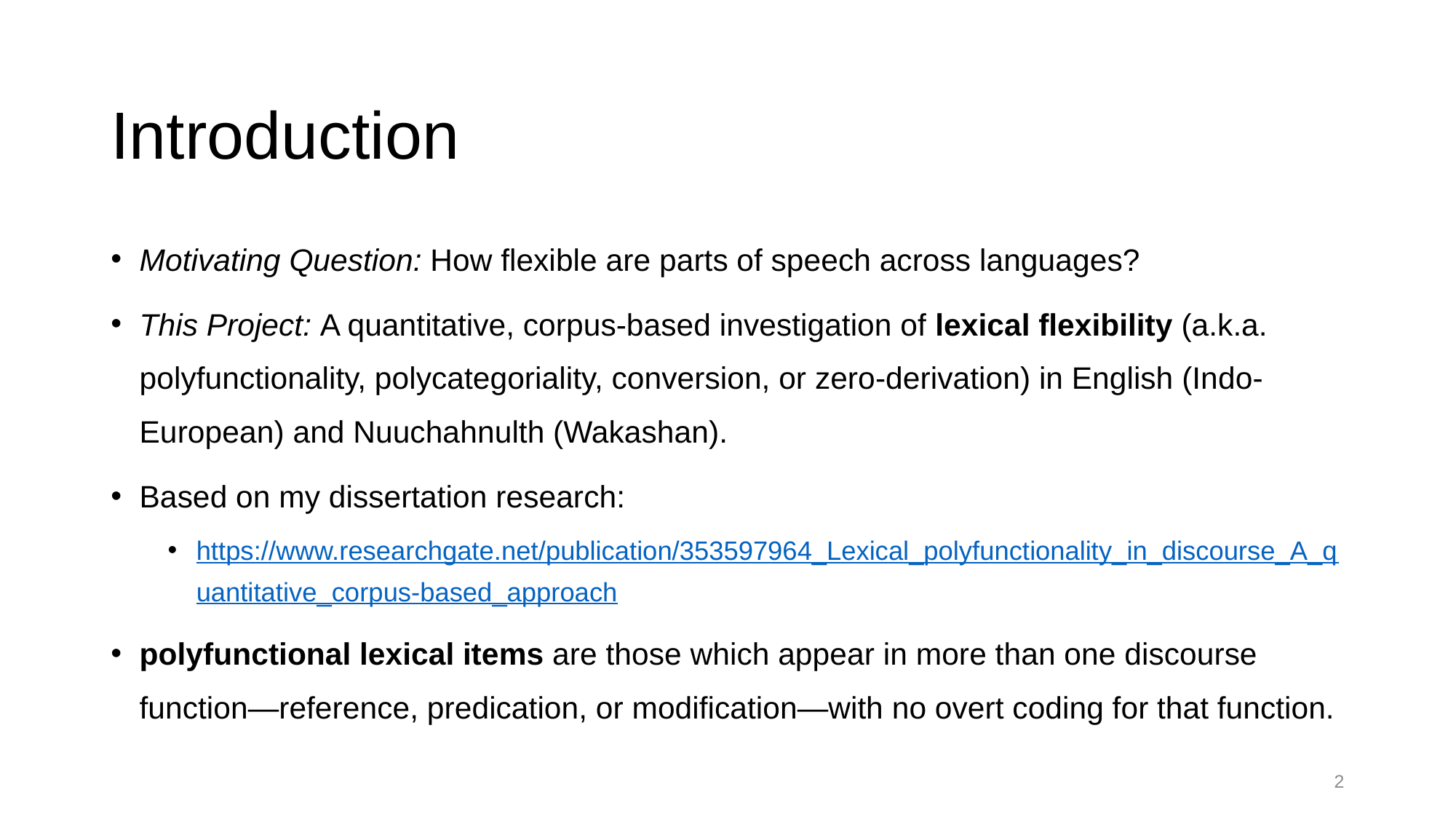

# Introduction
Motivating Question: How flexible are parts of speech across languages?
This Project: A quantitative, corpus-based investigation of lexical flexibility (a.k.a. polyfunctionality, polycategoriality, conversion, or zero-derivation) in English (Indo-European) and Nuuchahnulth (Wakashan).
Based on my dissertation research:
https://www.researchgate.net/publication/353597964_Lexical_polyfunctionality_in_discourse_A_quantitative_corpus-based_approach
polyfunctional lexical items are those which appear in more than one discourse function—reference, predication, or modification—with no overt coding for that function.
2